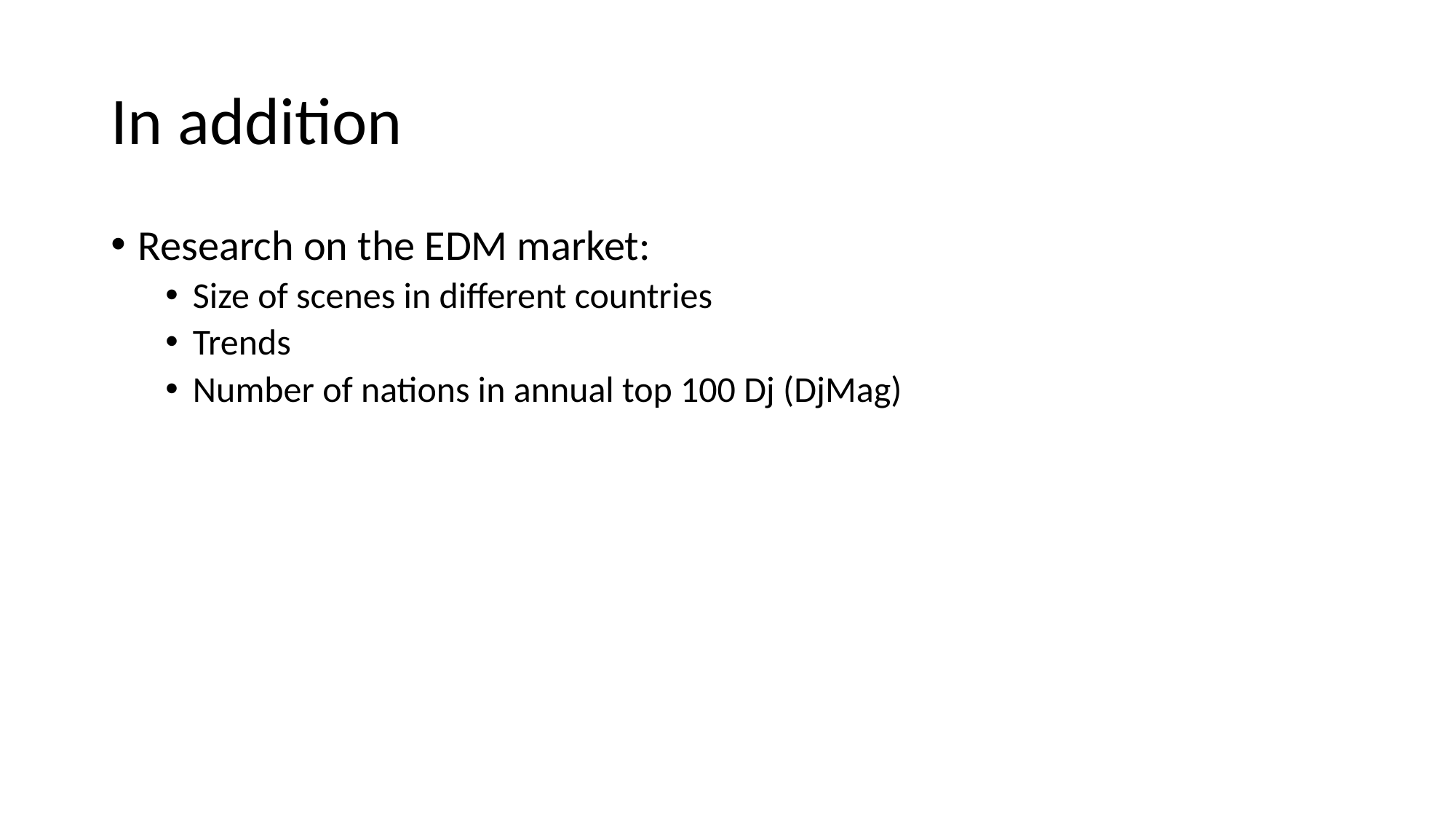

# In addition
Research on the EDM market:
Size of scenes in different countries
Trends
Number of nations in annual top 100 Dj (DjMag)